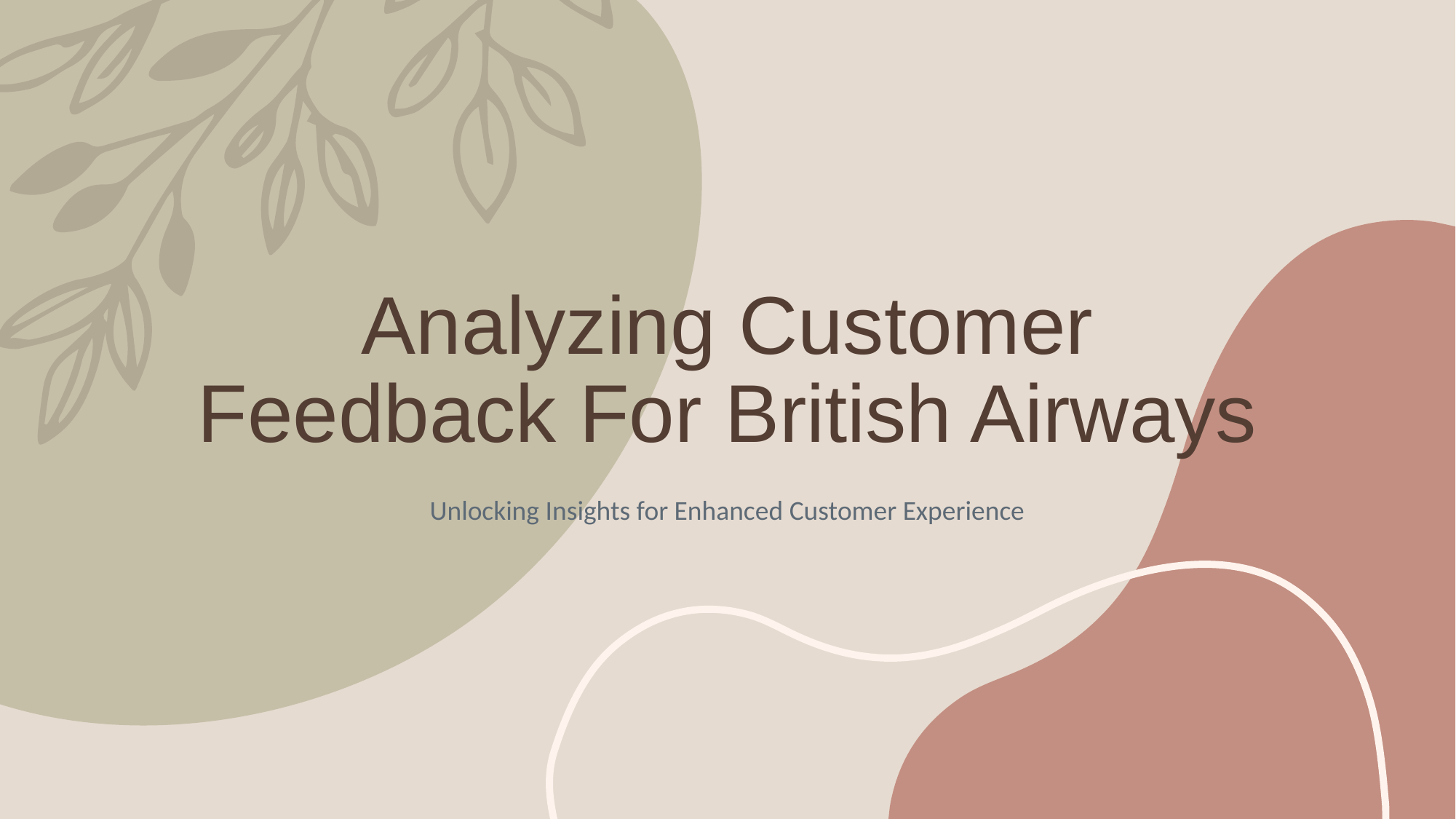

# Analyzing Customer Feedback For British Airways
Unlocking Insights for Enhanced Customer Experience